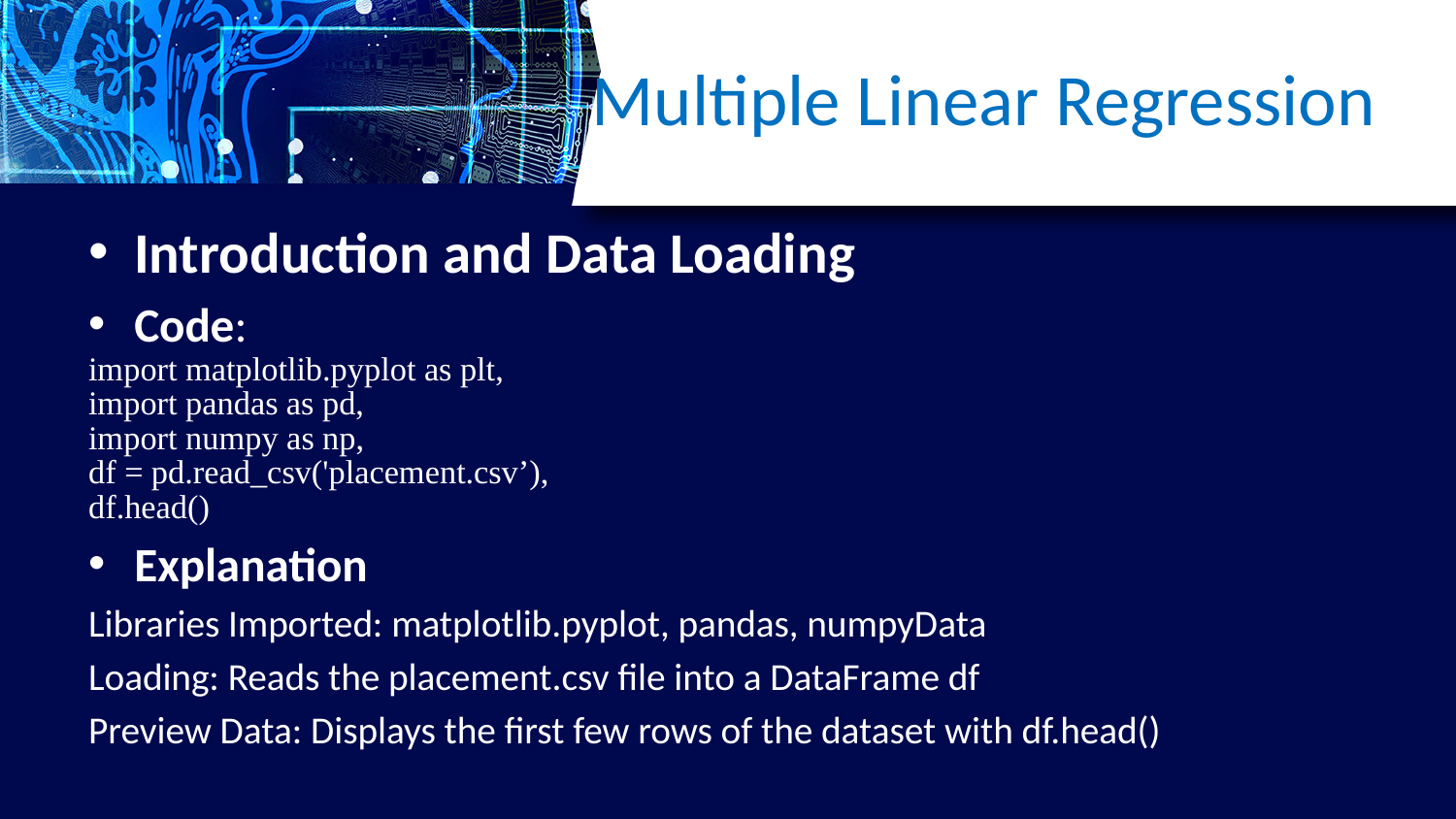

# Multiple Linear Regression
Introduction and Data Loading
Code:
import matplotlib.pyplot as plt,
import pandas as pd,
import numpy as np,
df = pd.read_csv('placement.csv’),
df.head()
Explanation
Libraries Imported: matplotlib.pyplot, pandas, numpyData
Loading: Reads the placement.csv file into a DataFrame df
Preview Data: Displays the first few rows of the dataset with df.head()